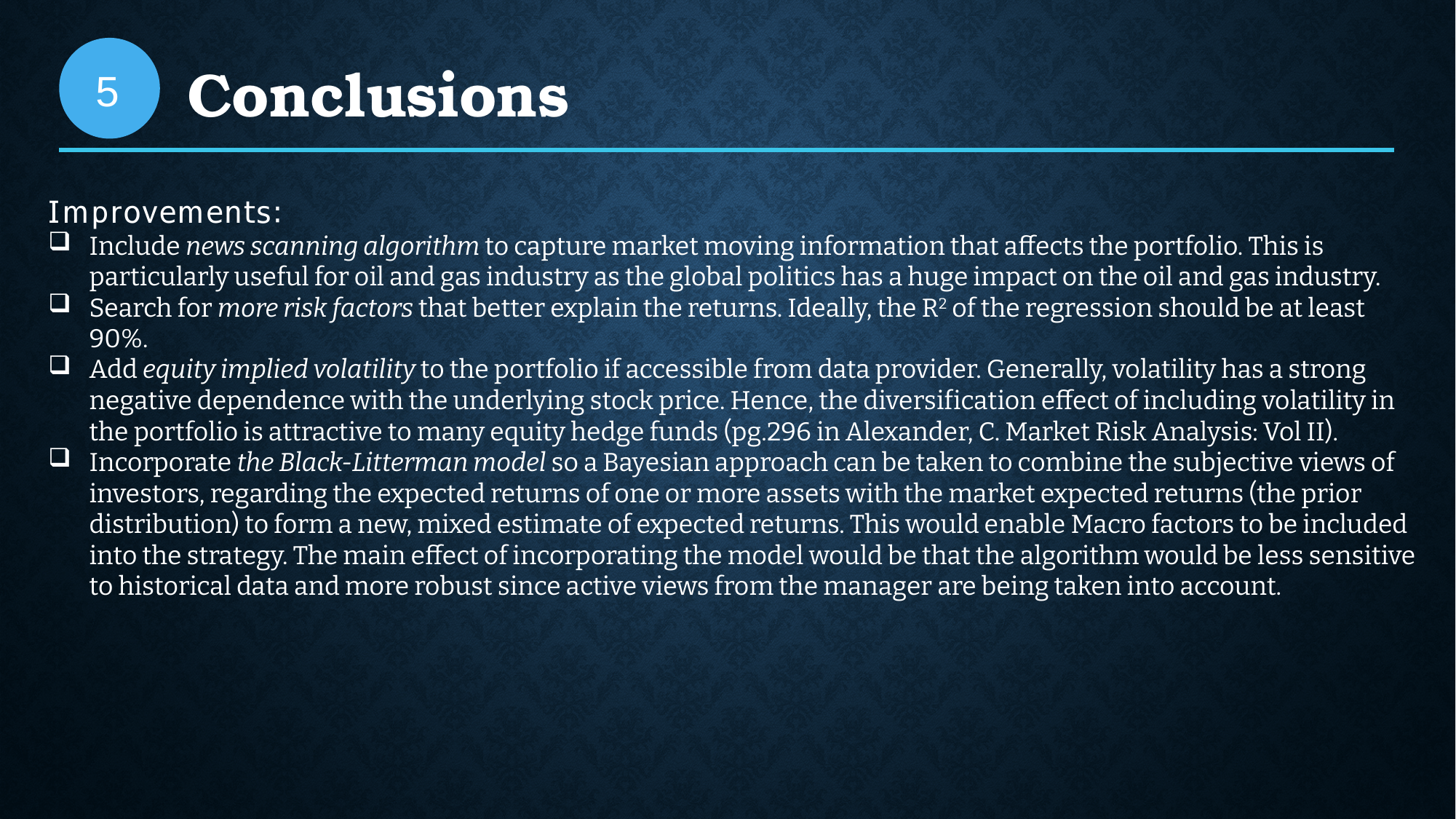

Conclusions

5

Improvements:
Include news scanning algorithm to capture market moving information that affects the portfolio. This is particularly useful for oil and gas industry as the global politics has a huge impact on the oil and gas industry.
Search for more risk factors that better explain the returns. Ideally, the R2 of the regression should be at least 90%.
Add equity implied volatility to the portfolio if accessible from data provider. Generally, volatility has a strong negative dependence with the underlying stock price. Hence, the diversification effect of including volatility in the portfolio is attractive to many equity hedge funds (pg.296 in Alexander, C. Market Risk Analysis: Vol II).
Incorporate the Black-Litterman model so a Bayesian approach can be taken to combine the subjective views of investors, regarding the expected returns of one or more assets with the market expected returns (the prior distribution) to form a new, mixed estimate of expected returns. This would enable Macro factors to be included into the strategy. The main effect of incorporating the model would be that the algorithm would be less sensitive to historical data and more robust since active views from the manager are being taken into account.